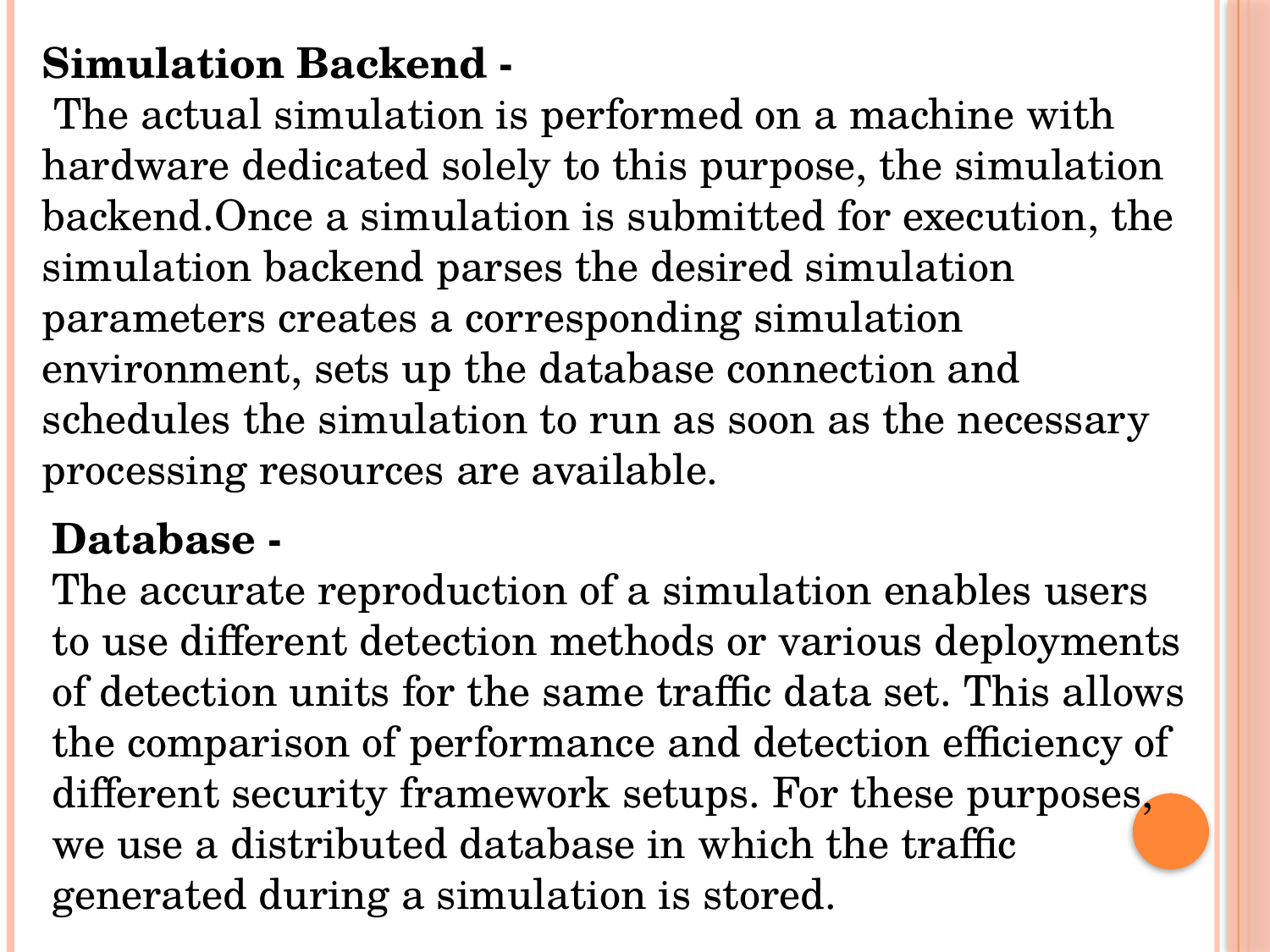

Simulation Backend -
 The actual simulation is performed on a machine with hardware dedicated solely to this purpose, the simulation backend.Once a simulation is submitted for execution, the simulation backend parses the desired simulation parameters creates a corresponding simulation environment, sets up the database connection and schedules the simulation to run as soon as the necessary processing resources are available.
Database -
The accurate reproduction of a simulation enables users to use different detection methods or various deployments of detection units for the same traffic data set. This allows the comparison of performance and detection efficiency of different security framework setups. For these purposes, we use a distributed database in which the traffic generated during a simulation is stored.